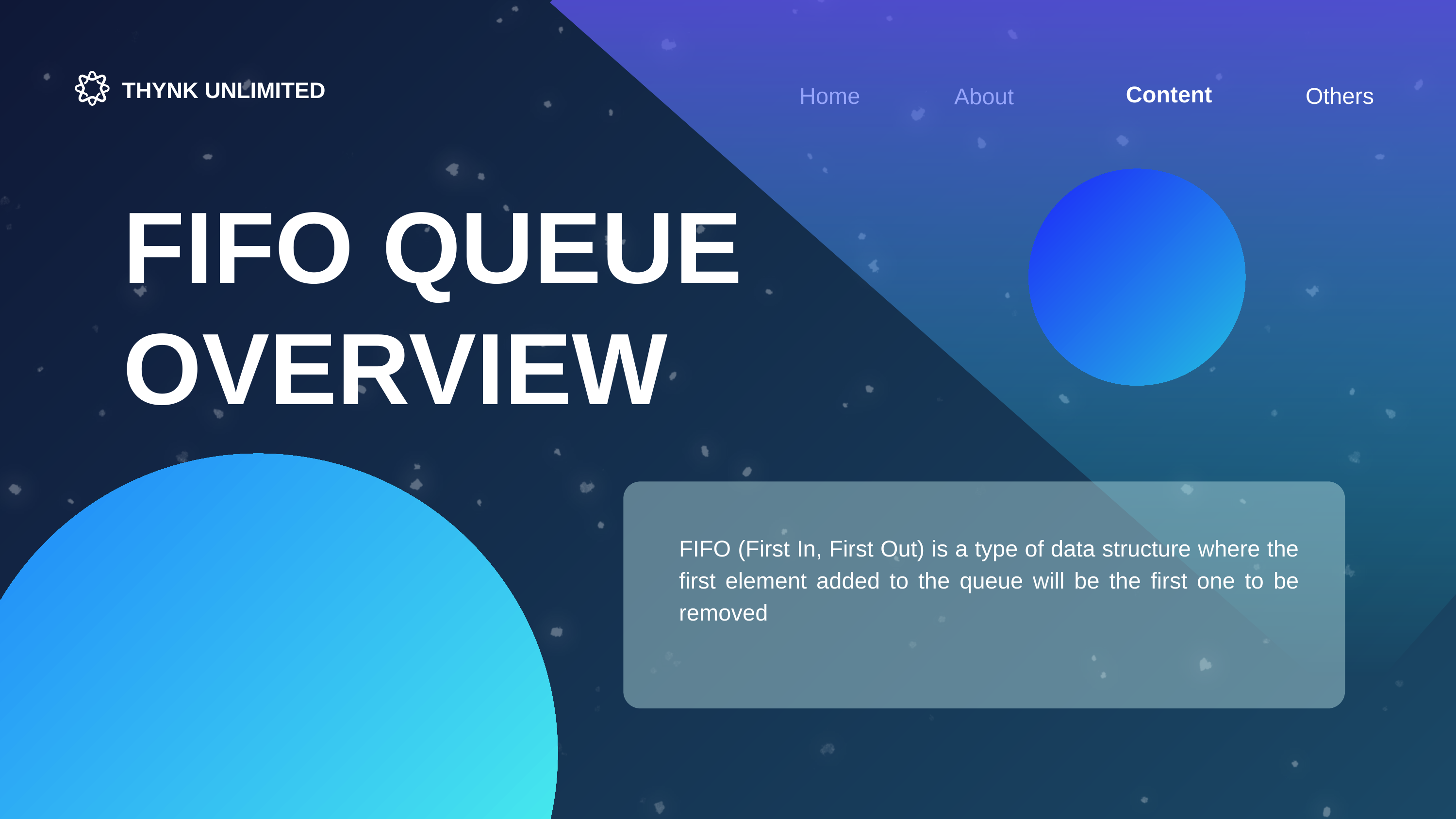

THYNK UNLIMITED
Content
Home
Others
About

FIFO QUEUE OVERVIEW

FIFO (First In, First Out) is a type of data structure where the first element added to the queue will be the first one to be removed